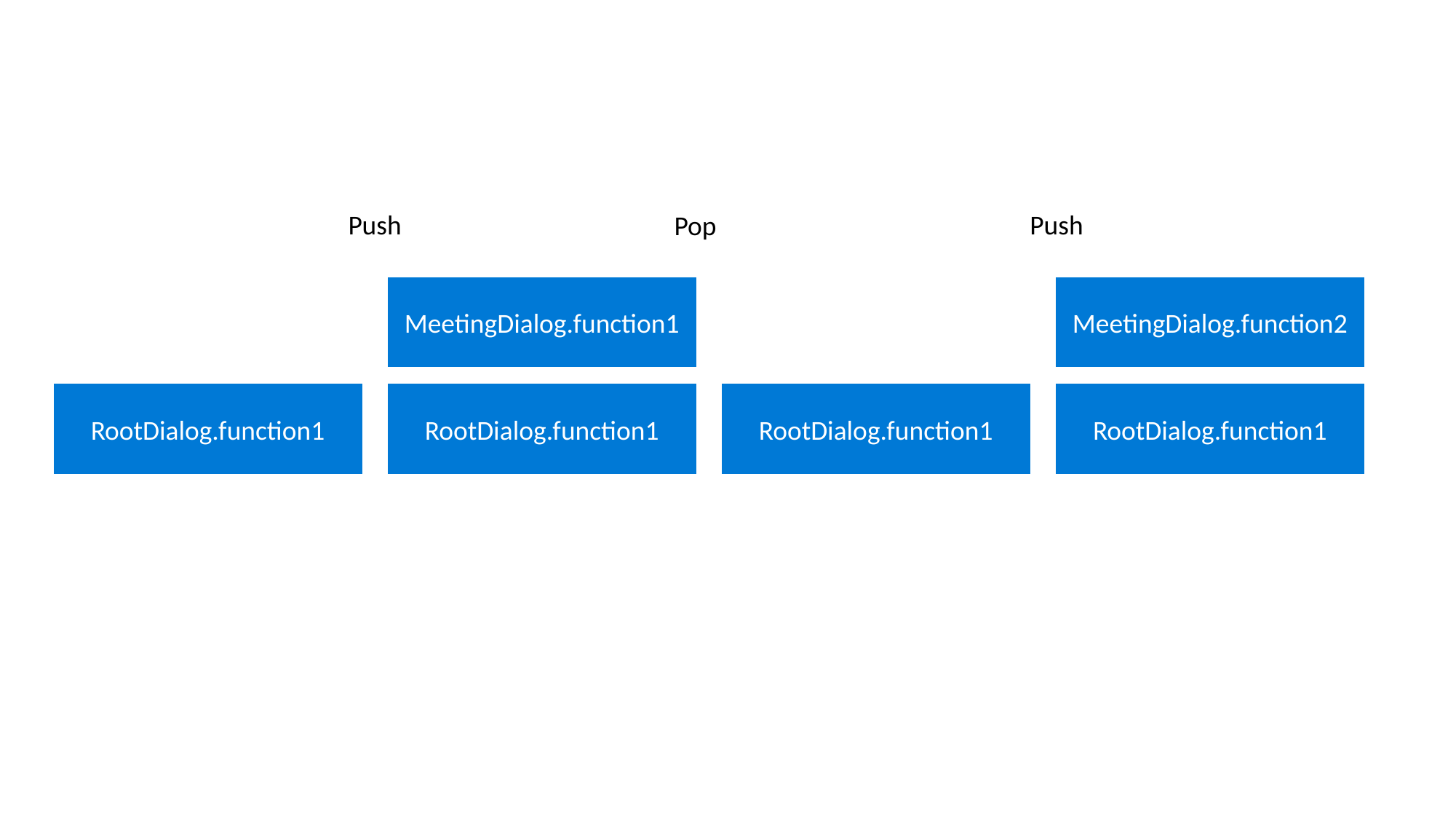

Push
Push
Pop
MeetingDialog.function2
MeetingDialog.function1
RootDialog.function1
RootDialog.function1
RootDialog.function1
RootDialog.function1